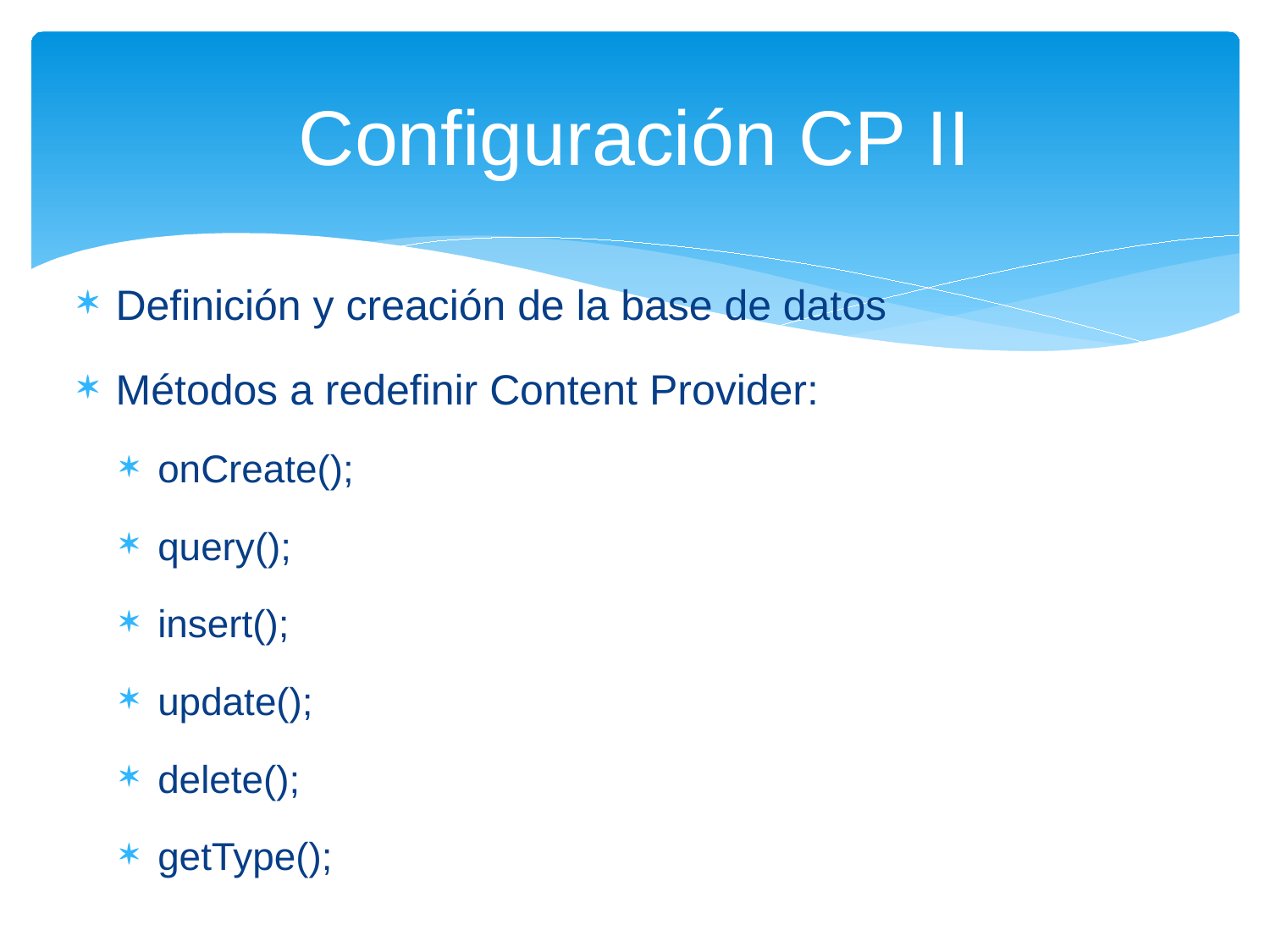

# Configuración CP II
Definición y creación de la base de datos
Métodos a redefinir Content Provider:
onCreate();
query();
insert();
update();
delete();
getType();